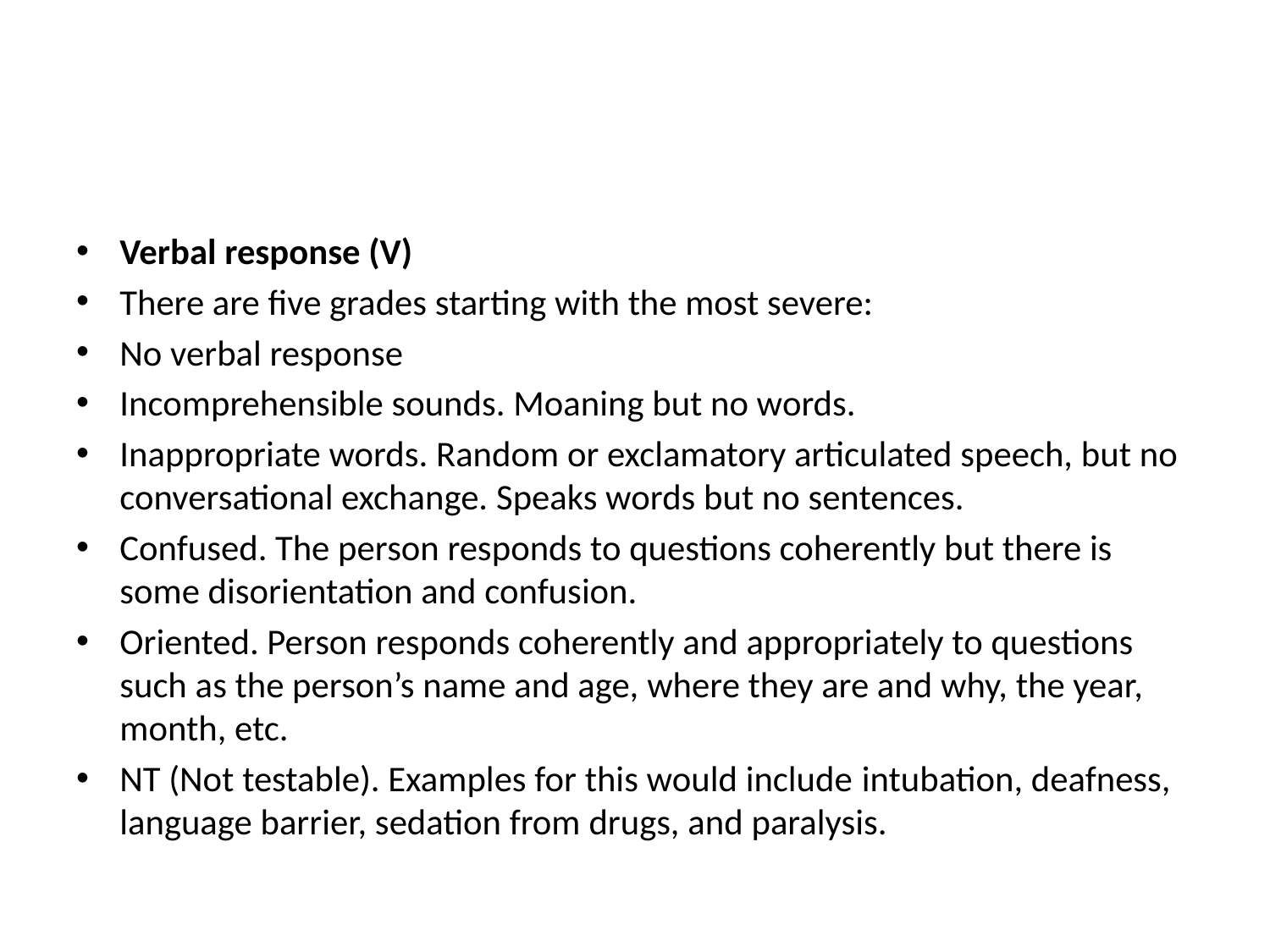

#
Verbal response (V)
There are five grades starting with the most severe:
No verbal response
Incomprehensible sounds. Moaning but no words.
Inappropriate words. Random or exclamatory articulated speech, but no conversational exchange. Speaks words but no sentences.
Confused. The person responds to questions coherently but there is some disorientation and confusion.
Oriented. Person responds coherently and appropriately to questions such as the person’s name and age, where they are and why, the year, month, etc.
NT (Not testable). Examples for this would include intubation, deafness, language barrier, sedation from drugs, and paralysis.